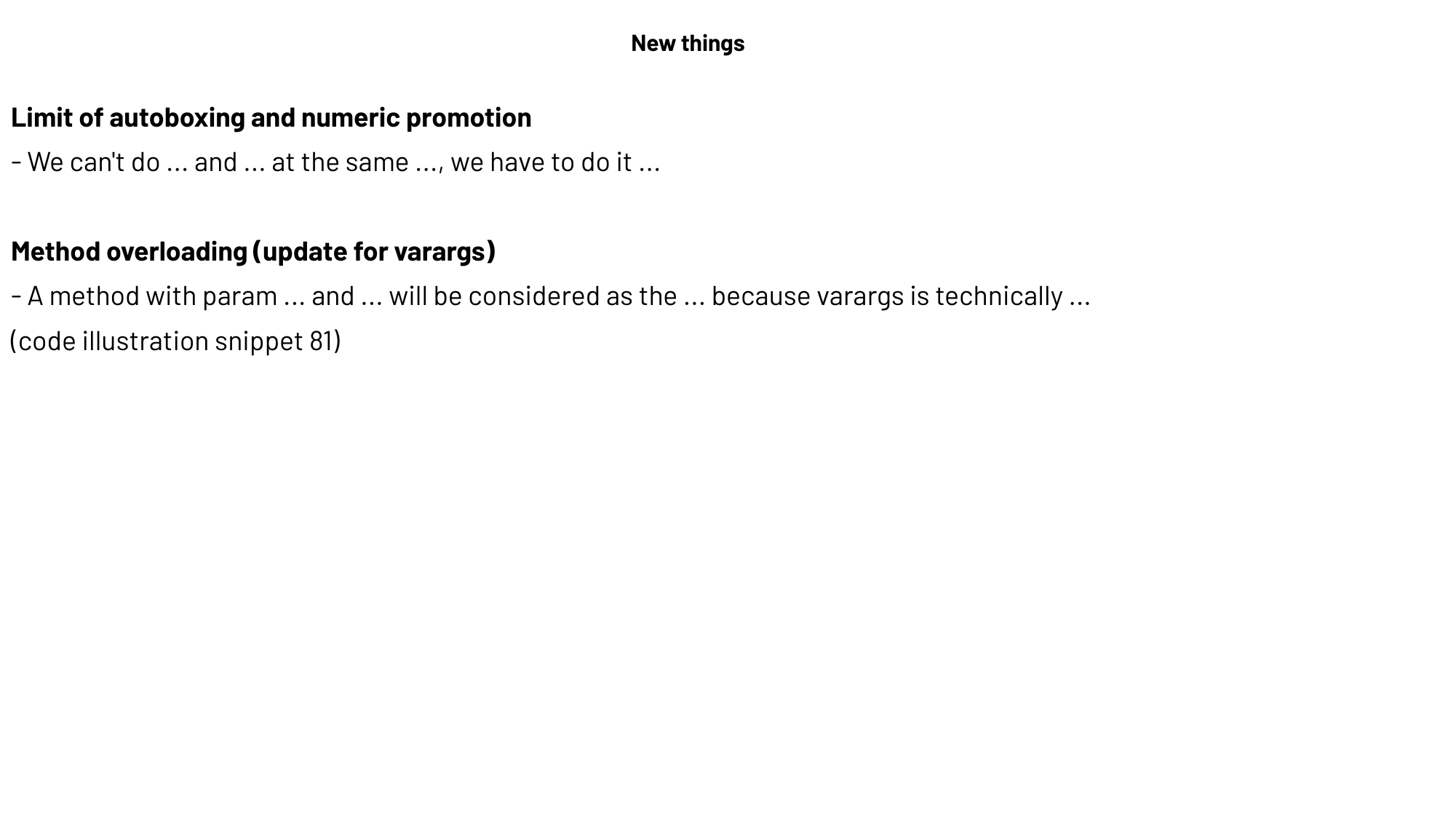

New things
Limit of autoboxing and numeric promotion
- We can't do ... and ... at the same ..., we have to do it ...

Method overloading (update for varargs)
- A method with param ... and ... will be considered as the ... because varargs is technically ...
(code illustration snippet 81)